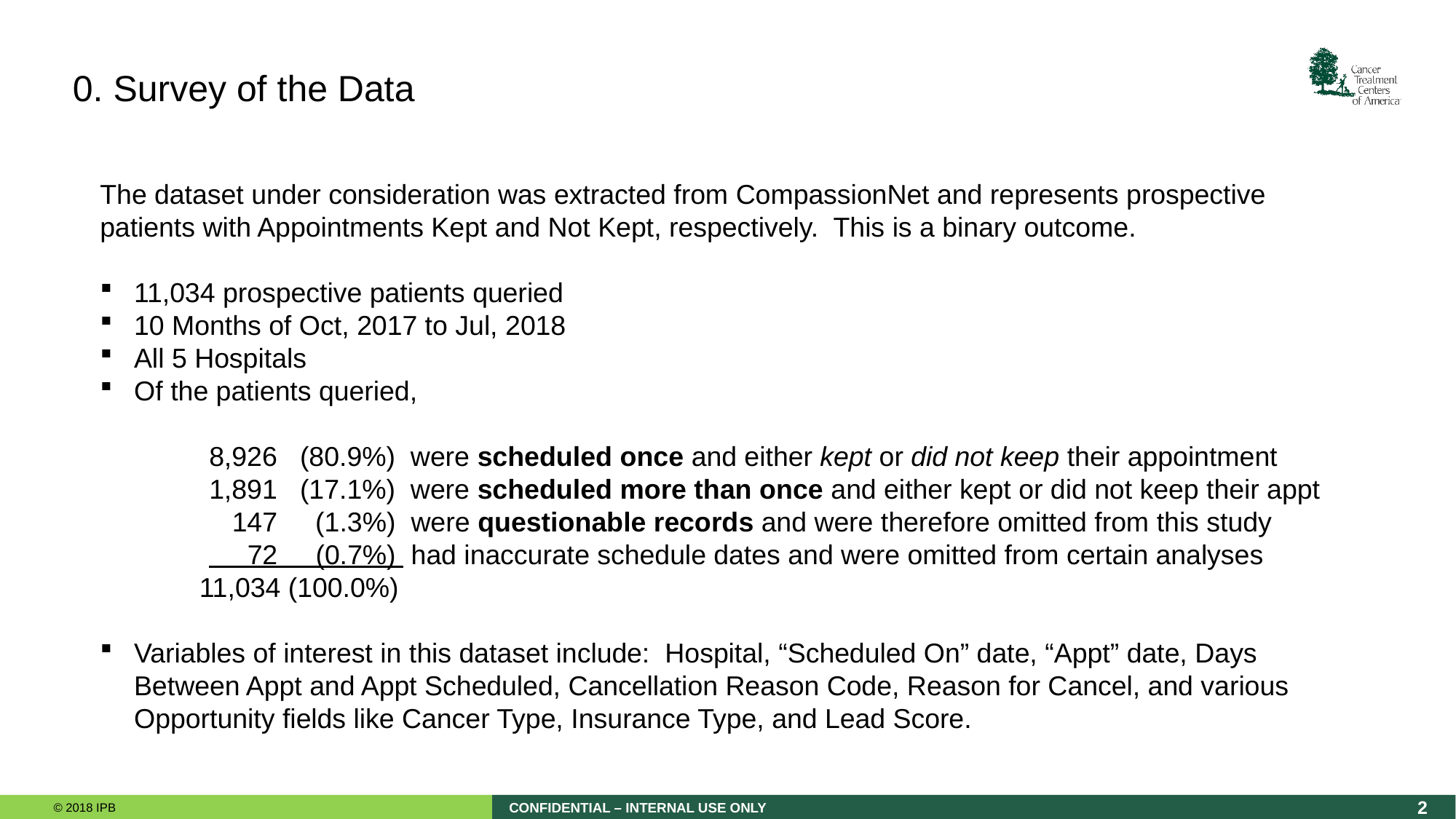

0. Survey of the Data

The dataset under consideration was extracted from CompassionNet and represents prospective patients with Appointments Kept and Not Kept, respectively.  This is a binary outcome.

11,034 prospective patients queried
10 Months of Oct, 2017 to Jul, 2018
All 5 Hospitals
Of the patients queried,

	8,926   (80.9%)  were scheduled once and either kept or did not keep their appointment
	1,891   (17.1%)  were scheduled more than once and either kept or did not keep their appt
	   147     (1.3%)  were questionable records and were therefore omitted from this study
	     72     (0.7%)  had inaccurate schedule dates and were omitted from certain analyses
             11,034 (100.0%)

Variables of interest in this dataset include:  Hospital, “Scheduled On” date, “Appt” date, Days Between Appt and Appt Scheduled, Cancellation Reason Code, Reason for Cancel, and various Opportunity fields like Cancer Type, Insurance Type, and Lead Score.

2